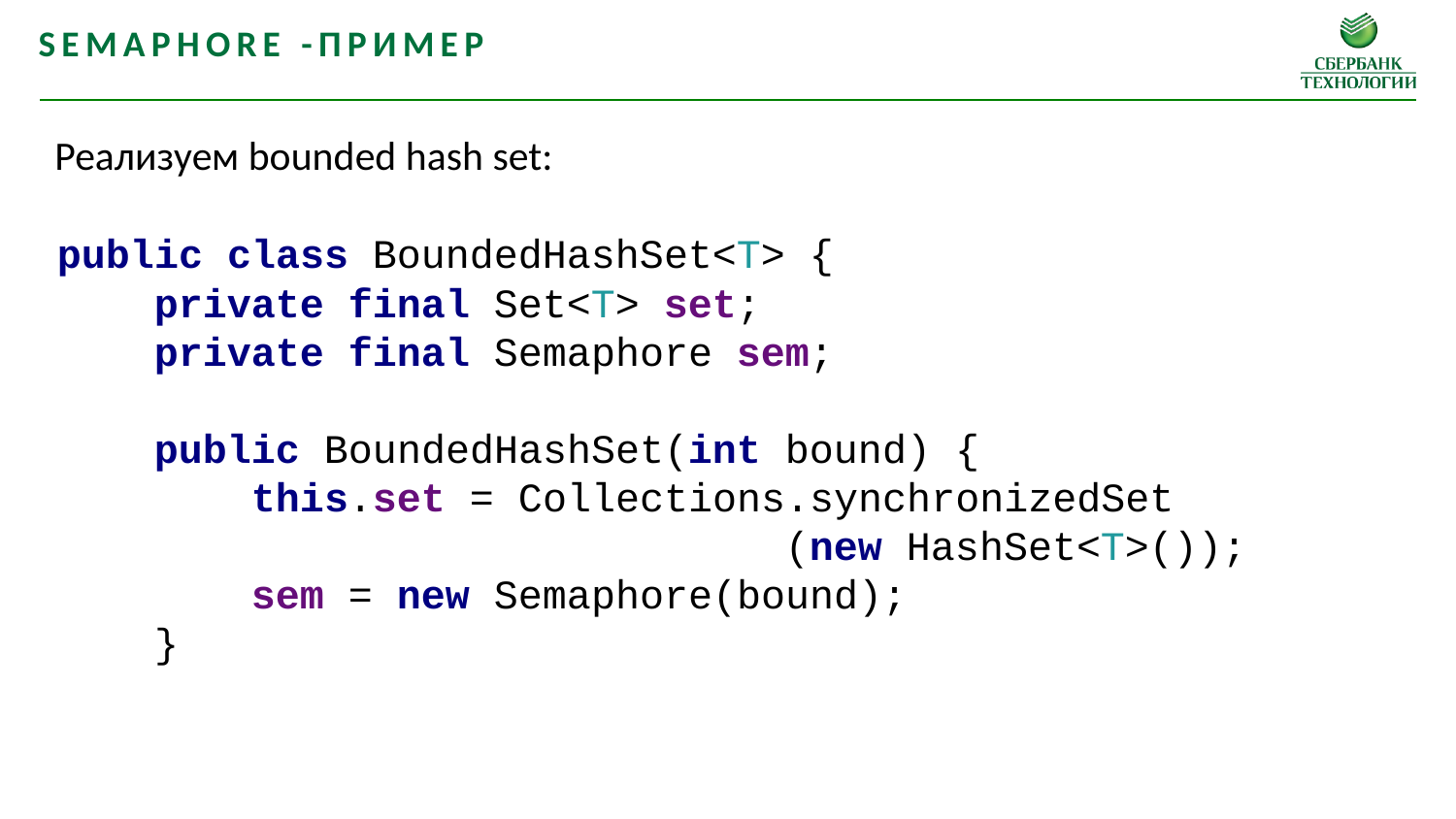

Semaphore -пример
Реализуем bounded hash set:

public class BoundedHashSet<T> {
    private final Set<T> set;
    private final Semaphore sem;
    public BoundedHashSet(int bound) {
        this.set = Collections.synchronizedSet
					(new HashSet<T>());
        sem = new Semaphore(bound);
    }